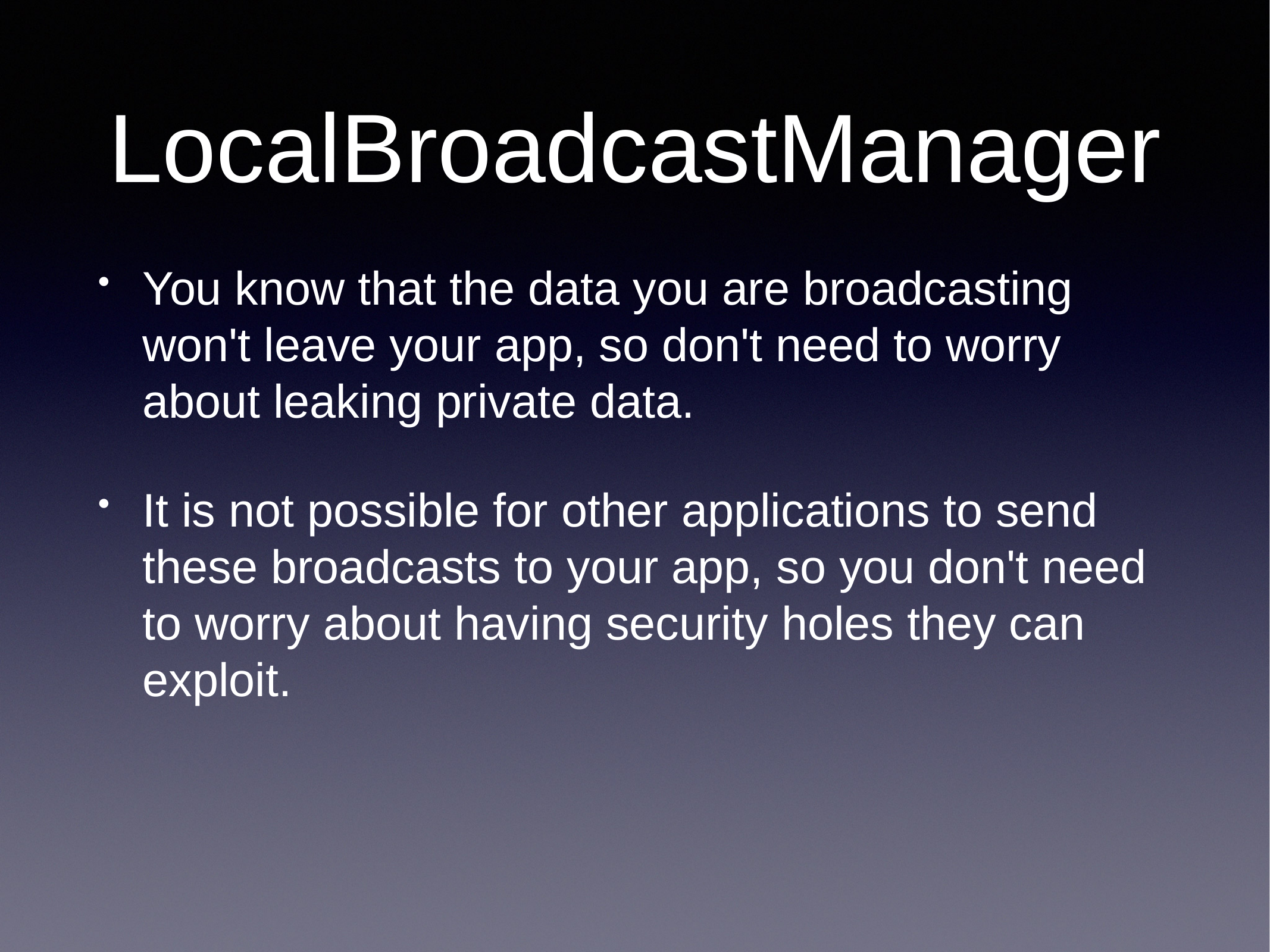

# LocalBroadcastManager
You know that the data you are broadcasting won't leave your app, so don't need to worry about leaking private data.
It is not possible for other applications to send these broadcasts to your app, so you don't need to worry about having security holes they can exploit.